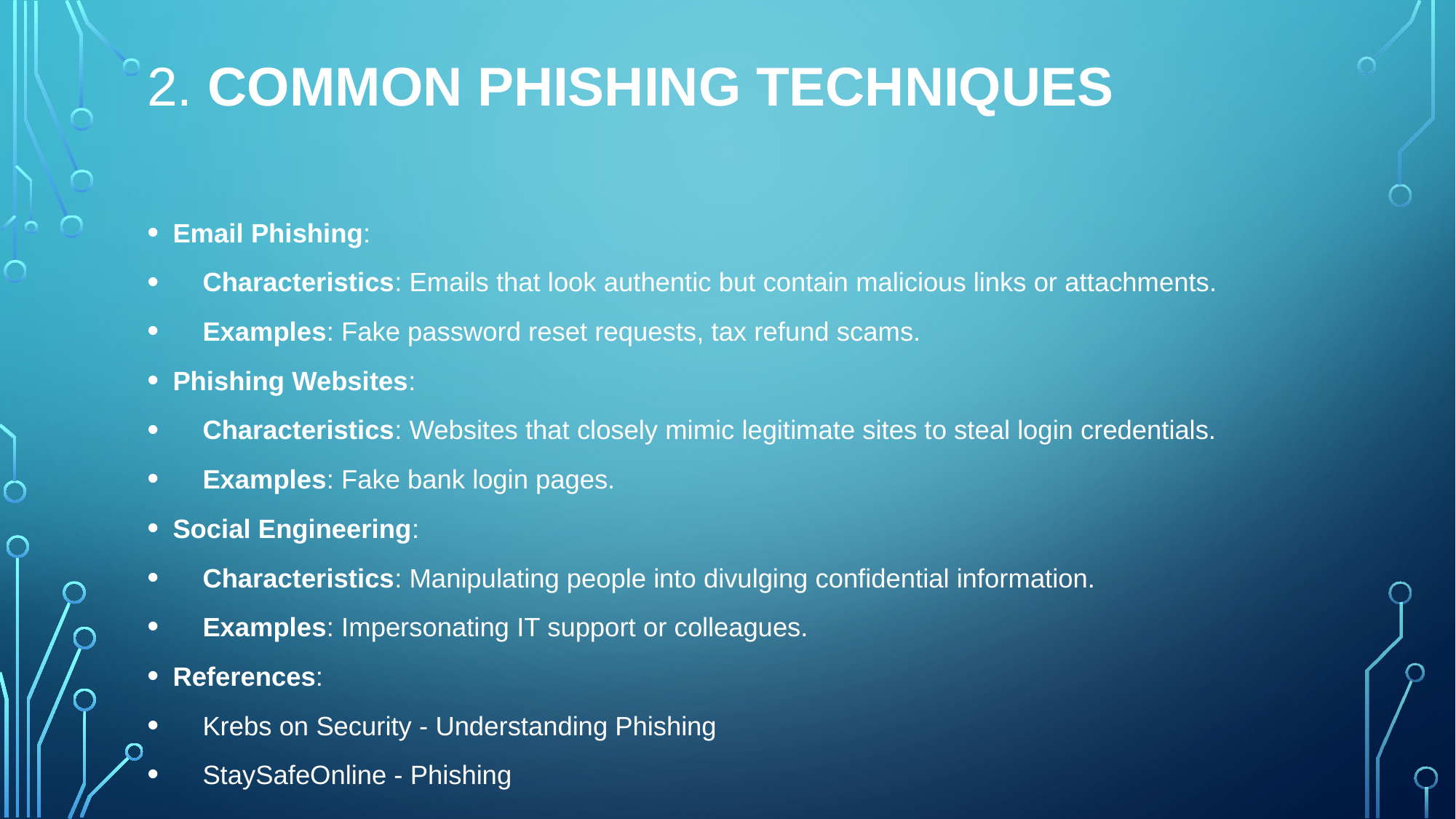

# 2. Common Phishing Techniques
Email Phishing:
    Characteristics: Emails that look authentic but contain malicious links or attachments.
    Examples: Fake password reset requests, tax refund scams.
Phishing Websites:
    Characteristics: Websites that closely mimic legitimate sites to steal login credentials.
    Examples: Fake bank login pages.
Social Engineering:
    Characteristics: Manipulating people into divulging confidential information.
    Examples: Impersonating IT support or colleagues.
References:
    Krebs on Security - Understanding Phishing
    StaySafeOnline - Phishing